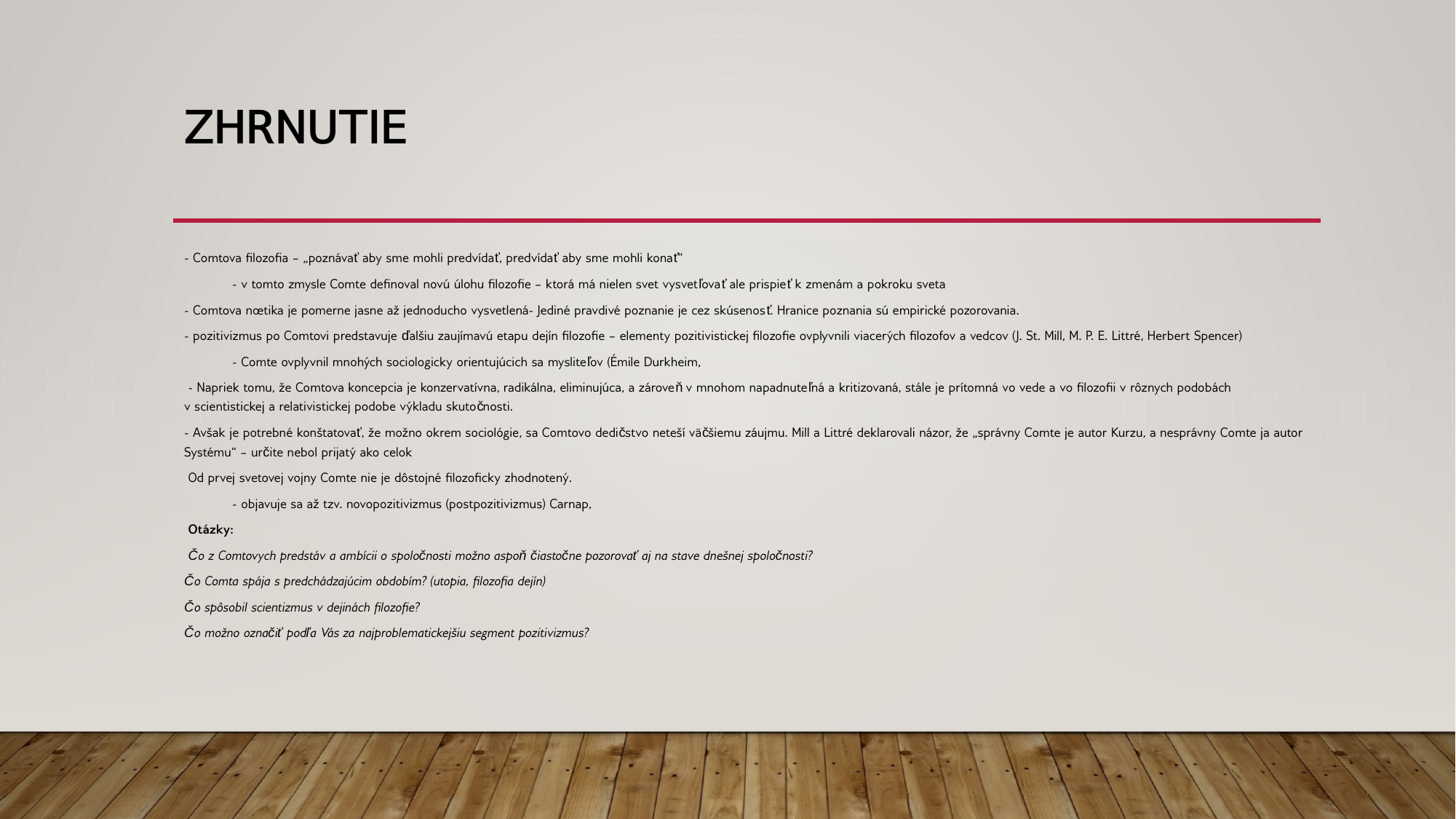

# Zhrnutie
- Comtova filozofia – „poznávať aby sme mohli predvídať, predvídať aby sme mohli konať“
	- v tomto zmysle Comte definoval novú úlohu filozofie – ktorá má nielen svet vysvetľovať ale prispieť k zmenám a pokroku sveta
- Comtova noetika je pomerne jasne až jednoducho vysvetlená- Jediné pravdivé poznanie je cez skúsenosť. Hranice poznania sú empirické pozorovania.
- pozitivizmus po Comtovi predstavuje ďalšiu zaujímavú etapu dejín filozofie – elementy pozitivistickej filozofie ovplyvnili viacerých filozofov a vedcov (J. St. Mill, M. P. E. Littré, Herbert Spencer)
	- Comte ovplyvnil mnohých sociologicky orientujúcich sa mysliteľov (Émile Durkheim,
 - Napriek tomu, že Comtova koncepcia je konzervatívna, radikálna, eliminujúca, a zároveň v mnohom napadnuteľná a kritizovaná, stále je prítomná vo vede a vo filozofii v rôznych podobách v scientistickej a relativistickej podobe výkladu skutočnosti.
- Avšak je potrebné konštatovať, že možno okrem sociológie, sa Comtovo dedičstvo neteší väčšiemu záujmu. Mill a Littré deklarovali názor, že „správny Comte je autor Kurzu, a nesprávny Comte ja autor Systému“ – určite nebol prijatý ako celok
 Od prvej svetovej vojny Comte nie je dôstojné filozoficky zhodnotený.
	- objavuje sa až tzv. novopozitivizmus (postpozitivizmus) Carnap,
 Otázky:
 Čo z Comtovych predstáv a ambícii o spoločnosti možno aspoň čiastočne pozorovať aj na stave dnešnej spoločnosti?
Čo Comta spája s predchádzajúcim obdobím? (utopia, filozofia dejín)
Čo spôsobil scientizmus v dejinách filozofie?
Čo možno označiť podľa Vás za najproblematickejšiu segment pozitivizmus?